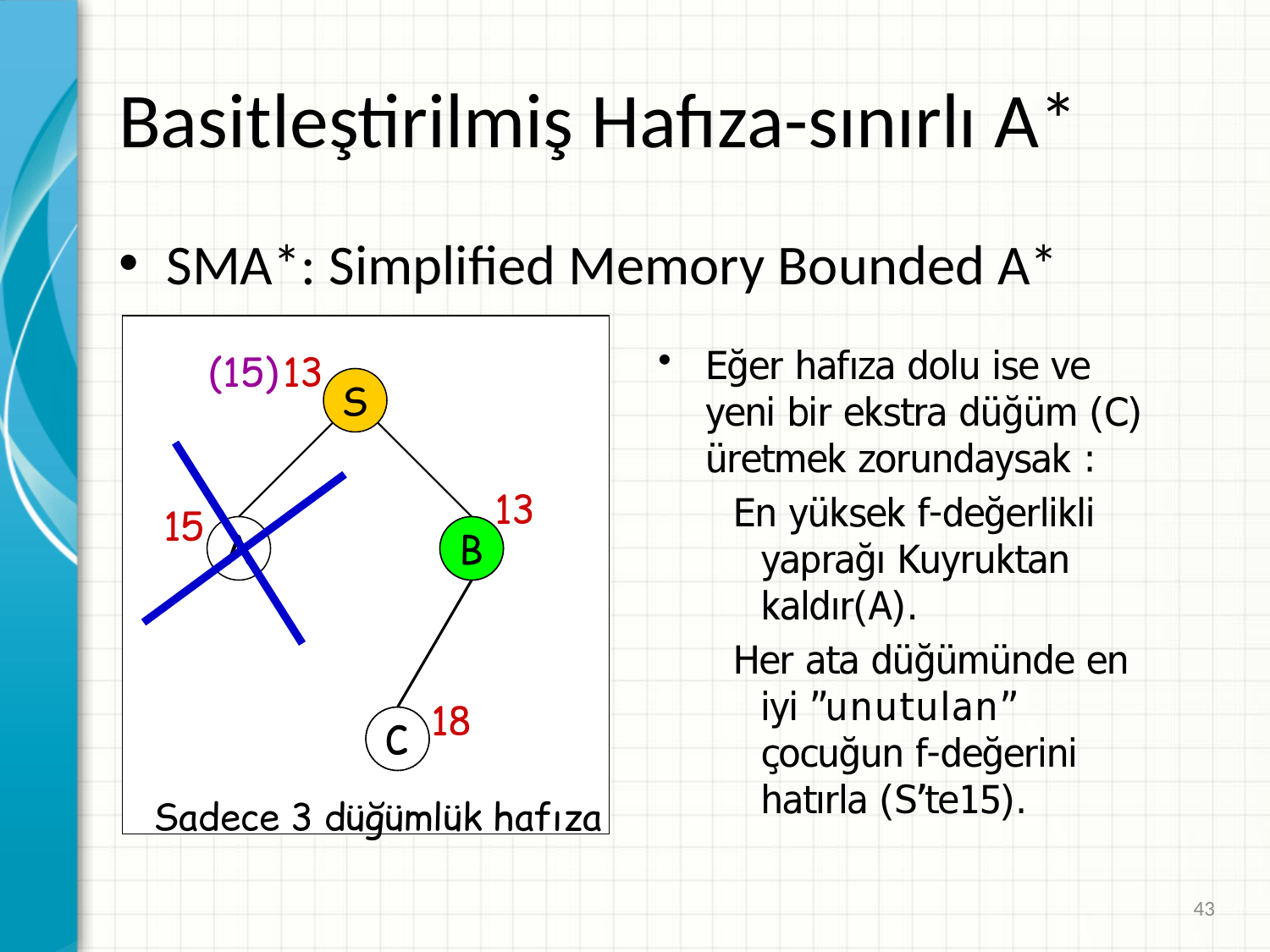

# Basitleştirilmiş Hafıza-sınırlı A*
SMA*: Simplified Memory Bounded A*

13
S
13
15
A
B
C
Sadece 3 düğümlük hafıza
Eğer hafıza dolu ise ve yeni bir ekstra düğüm (C) üretmek zorundaysak :
 En yüksek f-değerlikli yaprağı Kuyruktan kaldır(A).
 Her ata düğümünde en iyi ”unutulan” çocuğun f-değerini hatırla (S’te15).
(15)

B
18

43